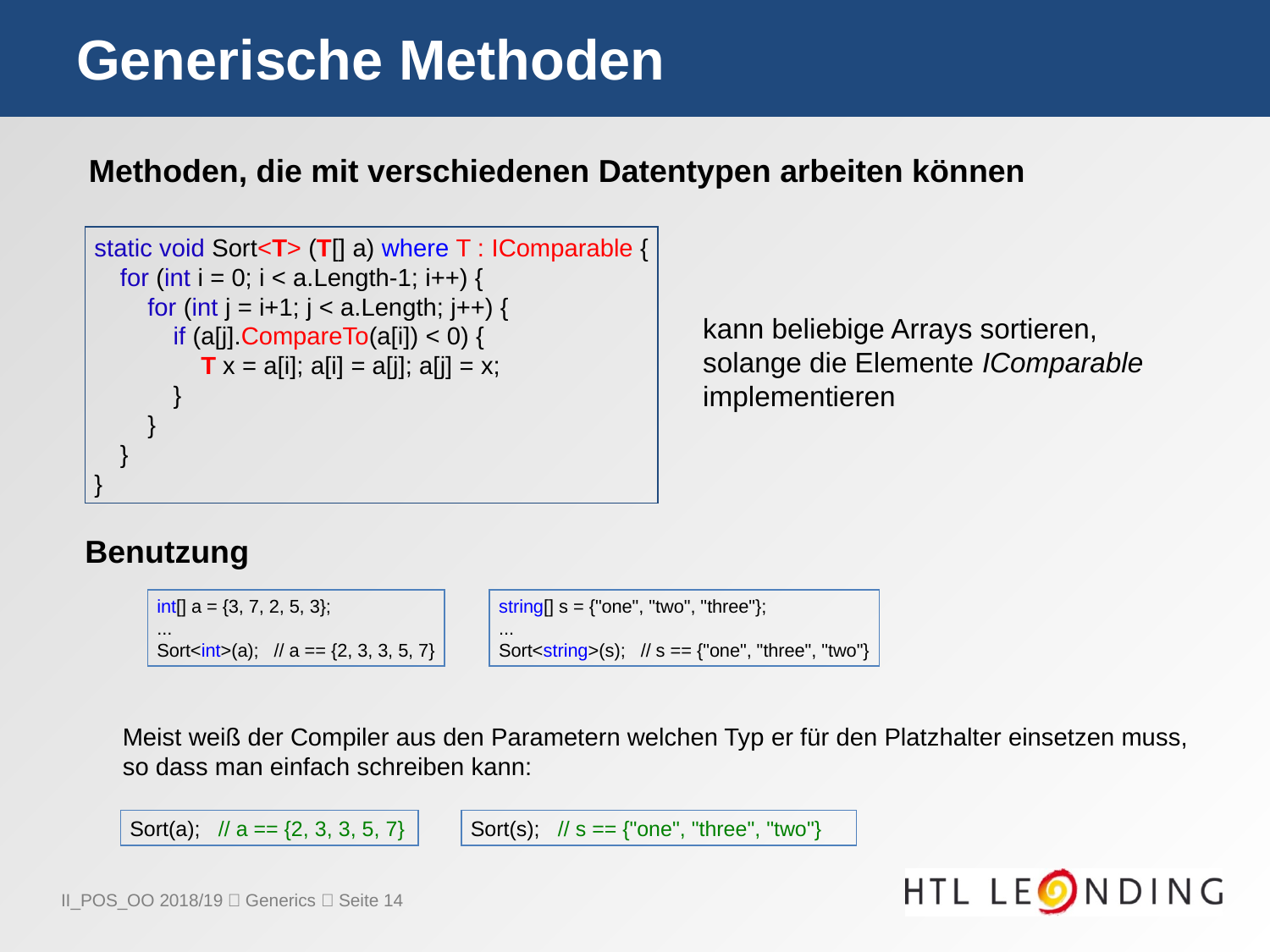

# Generische Methoden
Methoden, die mit verschiedenen Datentypen arbeiten können
static void Sort<T> (T[] a) where T : IComparable {
	for (int i = 0; i < a.Length-1; i++) {
		for (int j = i+1; j < a.Length; j++) {
			if (a[j].CompareTo(a[i]) < 0) {
				T x = a[i]; a[i] = a[j]; a[j] = x;
			}
		}
	}
}
kann beliebige Arrays sortieren,
solange die Elemente IComparable
implementieren
Benutzung
int[] a = {3, 7, 2, 5, 3};
...
Sort<int>(a);   // a == {2, 3, 3, 5, 7}
string[] s = {"one", "two", "three"};
...
Sort<string>(s);   // s == {"one", "three", "two"}
Meist weiß der Compiler aus den Parametern welchen Typ er für den Platzhalter einsetzen muss,
so dass man einfach schreiben kann:
Sort(a);   // a == {2, 3, 3, 5, 7}
Sort(s);   // s == {"one", "three", "two"}